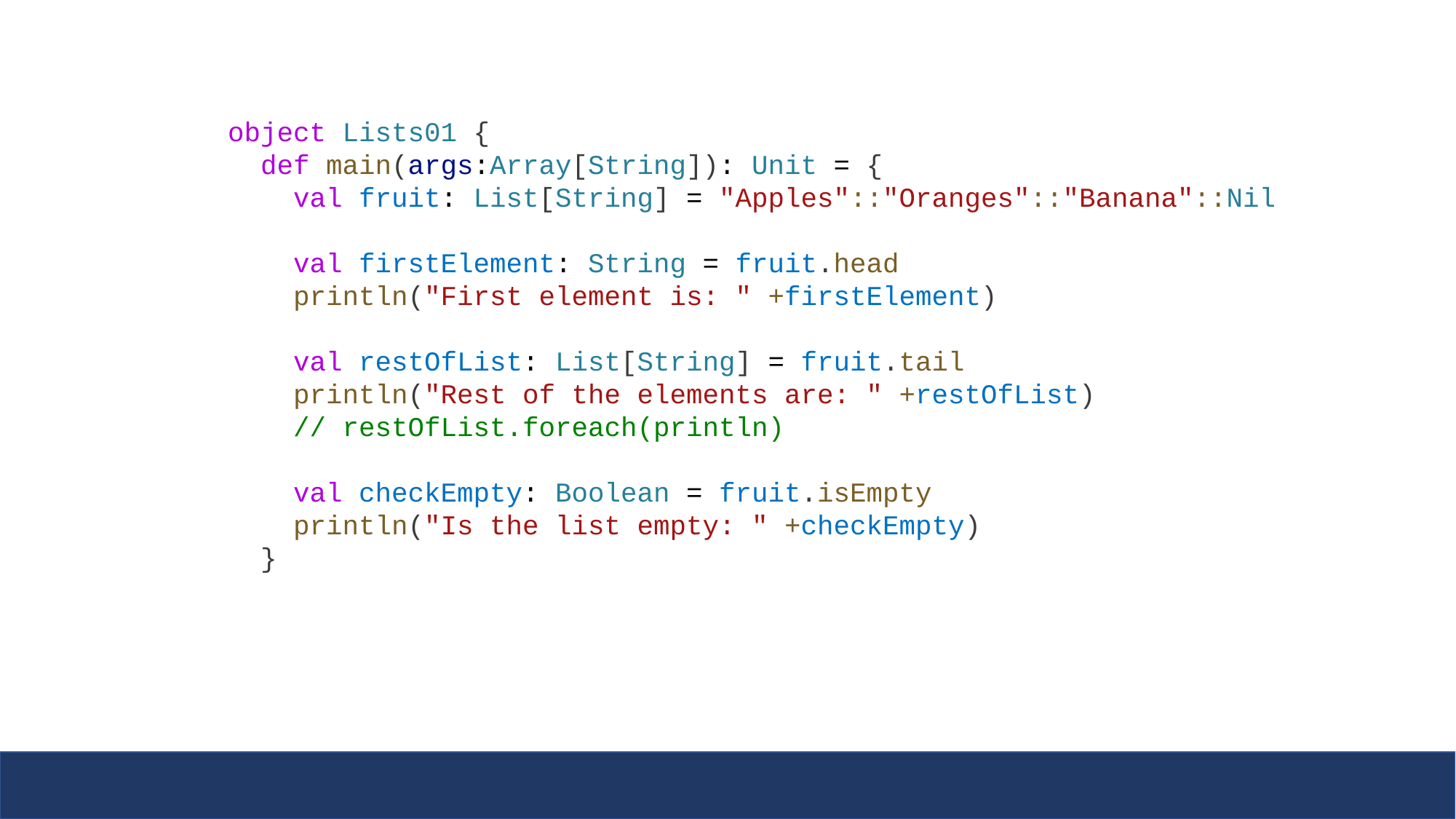

object Lists01 {
  def main(args:Array[String]): Unit = {
    val fruit: List[String] = "Apples"::"Oranges"::"Banana"::Nil
    val firstElement: String = fruit.head
    println("First element is: " +firstElement)
    val restOfList: List[String] = fruit.tail
    println("Rest of the elements are: " +restOfList)
    // restOfList.foreach(println)
    val checkEmpty: Boolean = fruit.isEmpty
    println("Is the list empty: " +checkEmpty)
  }
64